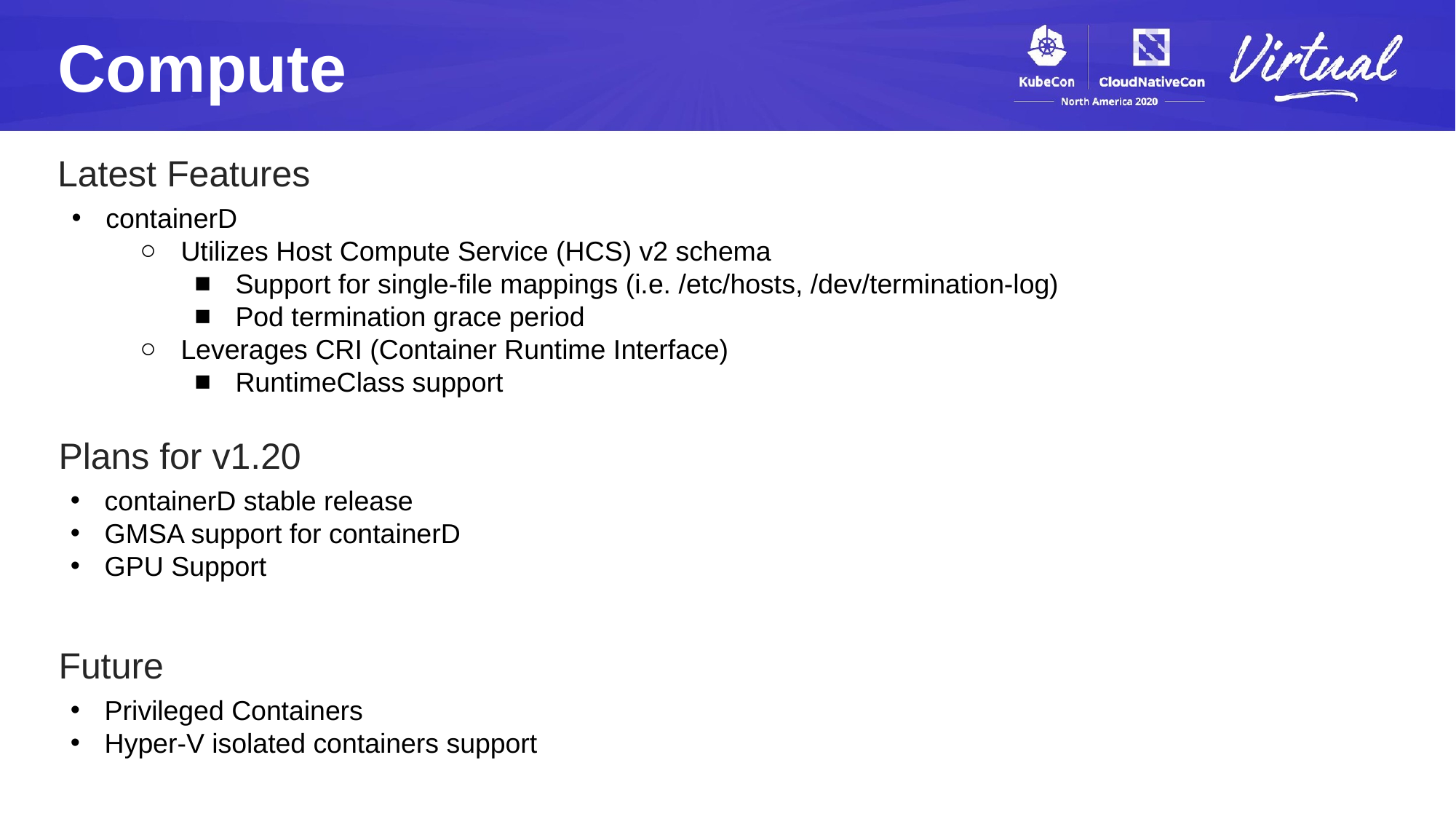

Compute
Latest Features
containerD
Utilizes Host Compute Service (HCS) v2 schema
Support for single-file mappings (i.e. /etc/hosts, /dev/termination-log)
Pod termination grace period
Leverages CRI (Container Runtime Interface)
RuntimeClass support

Plans for v1.20
containerD stable release
GMSA support for containerD
GPU Support
Future
Privileged Containers
Hyper-V isolated containers support